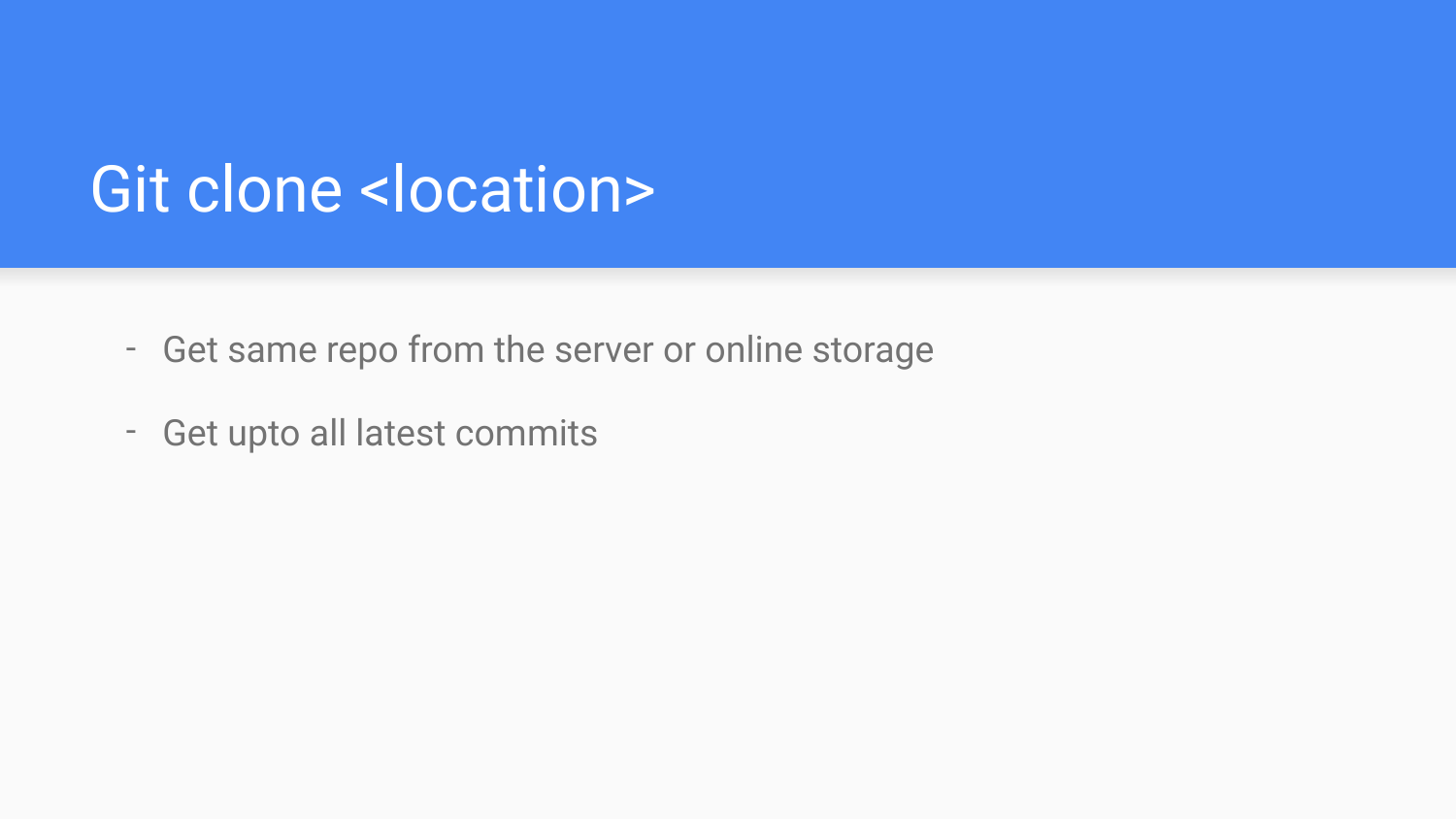

# Git clone <location>
Get same repo from the server or online storage
Get upto all latest commits